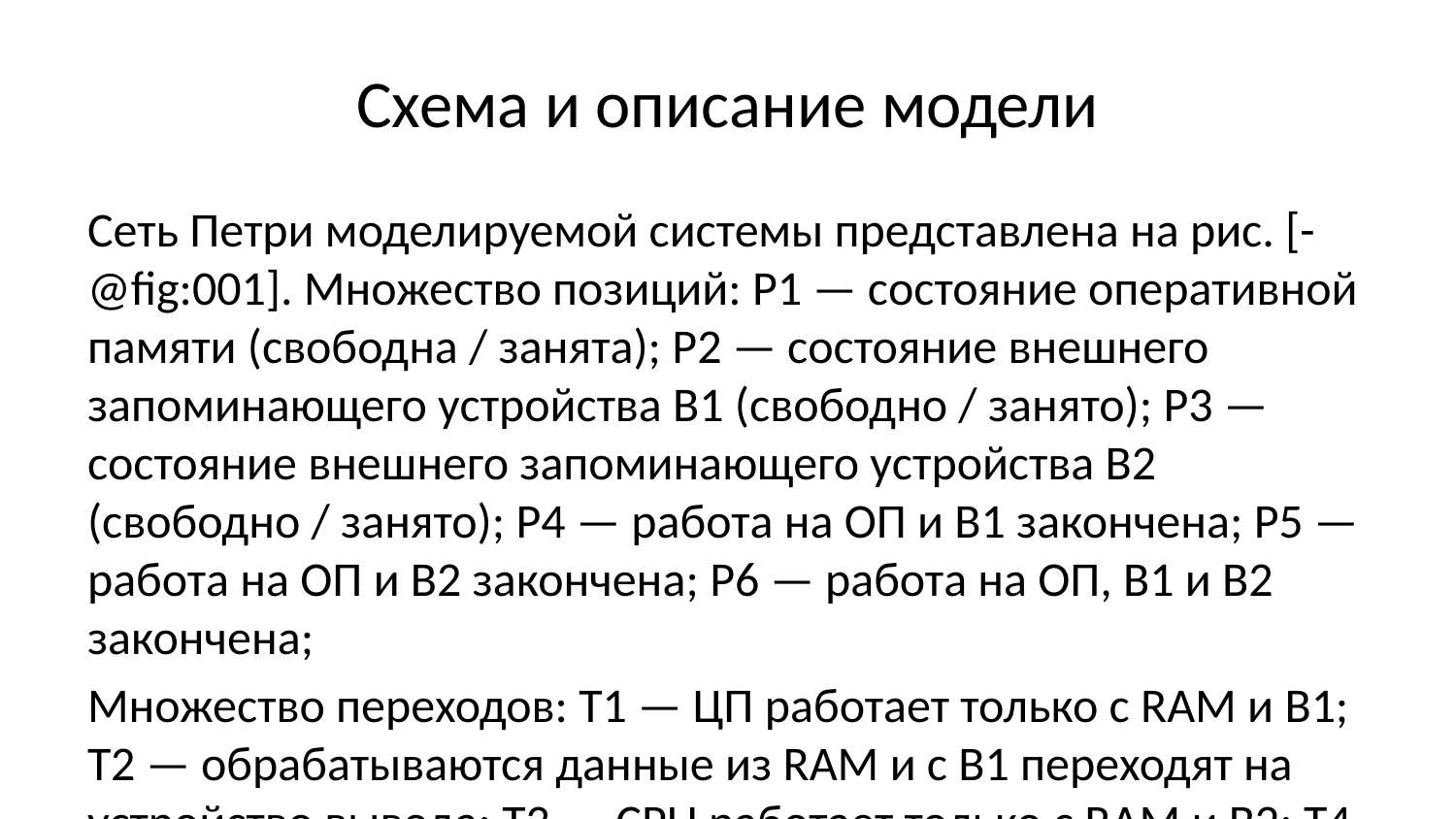

# Схема и описание модели
Сеть Петри моделируемой системы представлена на рис. [-@fig:001]. Множество позиций: P1 — состояние оперативной памяти (свободна / занята); P2 — состояние внешнего запоминающего устройства B1 (свободно / занято); P3 — состояние внешнего запоминающего устройства B2 (свободно / занято); P4 — работа на ОП и B1 закончена; P5 — работа на ОП и B2 закончена; P6 — работа на ОП, B1 и B2 закончена;
Множество переходов: T1 — ЦП работает только с RAM и B1; T2 — обрабатываются данные из RAM и с B1 переходят на устройство вывода; T3 — CPU работает только с RAM и B2; T4 — обрабатываются данные из RAM и с B2 переходят на устройство вывода; T5 — CPU работает только с RAM и с B1, B2; T6 — обрабатываются данные из RAM, B1, B2 и переходят на устройство вывода